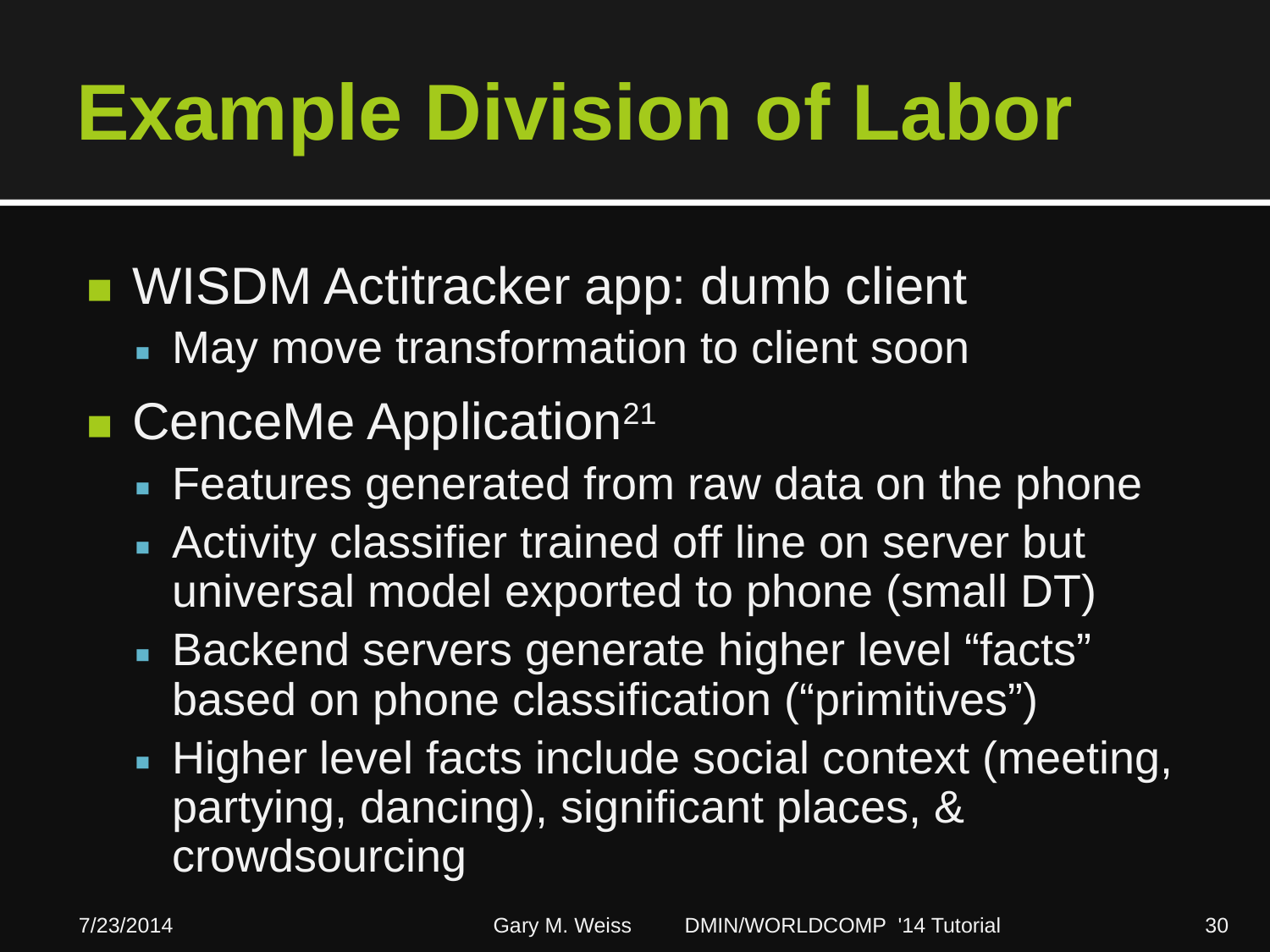

# Example Division of Labor
WISDM Actitracker app: dumb client
May move transformation to client soon
CenceMe Application21
Features generated from raw data on the phone
Activity classifier trained off line on server but universal model exported to phone (small DT)
Backend servers generate higher level “facts”
based on phone classification (“primitives”)
Higher level facts include social context (meeting, partying, dancing), significant places, & crowdsourcing

7/23/2014
Gary M. Weiss         DMIN/WORLDCOMP  '14 Tutorial
30